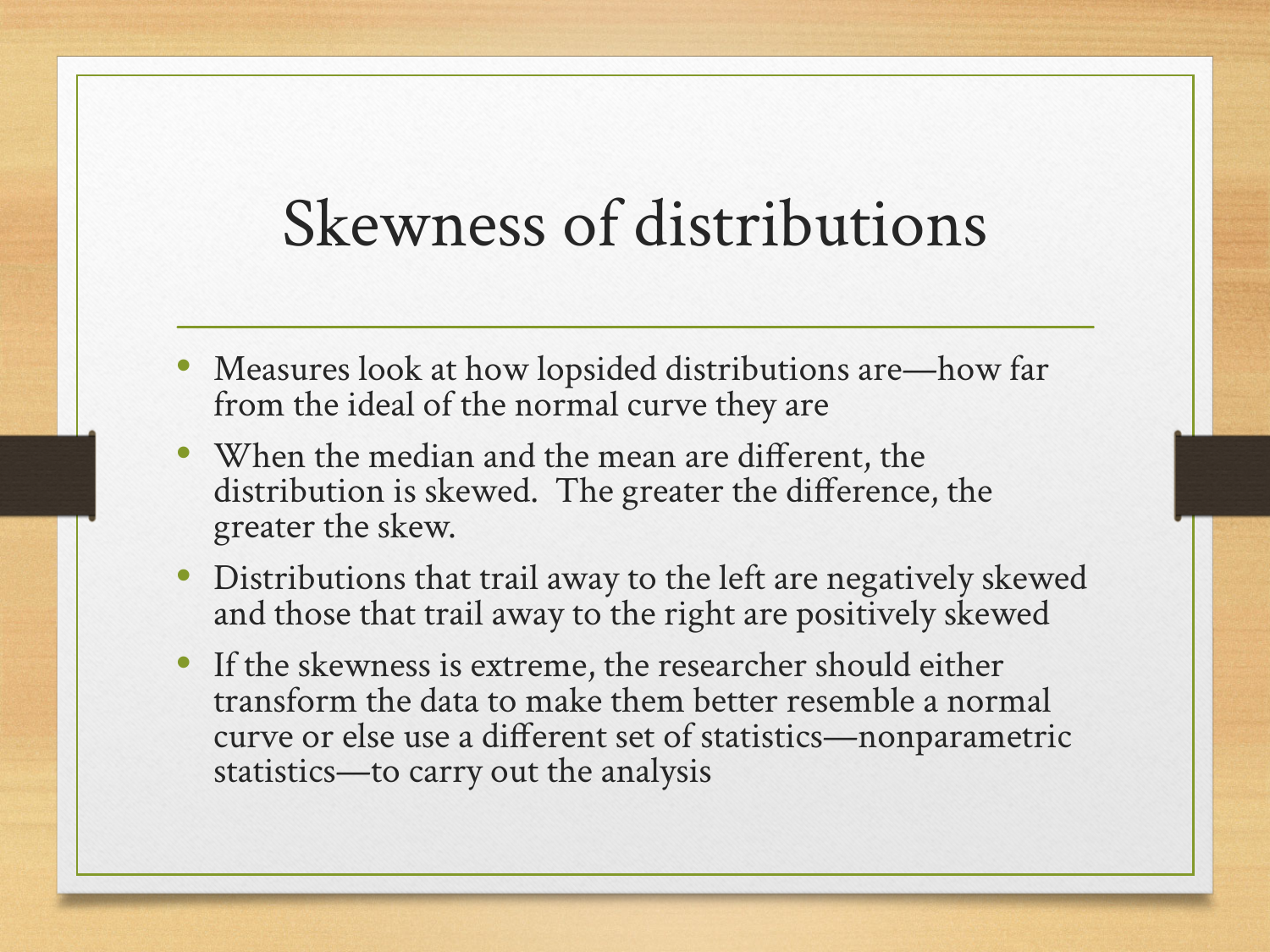

# Skewness of distributions
Measures look at how lopsided distributions are—how far from the ideal of the normal curve they are
When the median and the mean are different, the distribution is skewed.  The greater the difference, the greater the skew.
Distributions that trail away to the left are negatively skewed and those that trail away to the right are positively skewed
If the skewness is extreme, the researcher should either transform the data to make them better resemble a normal curve or else use a different set of statistics—nonparametric statistics—to carry out the analysis